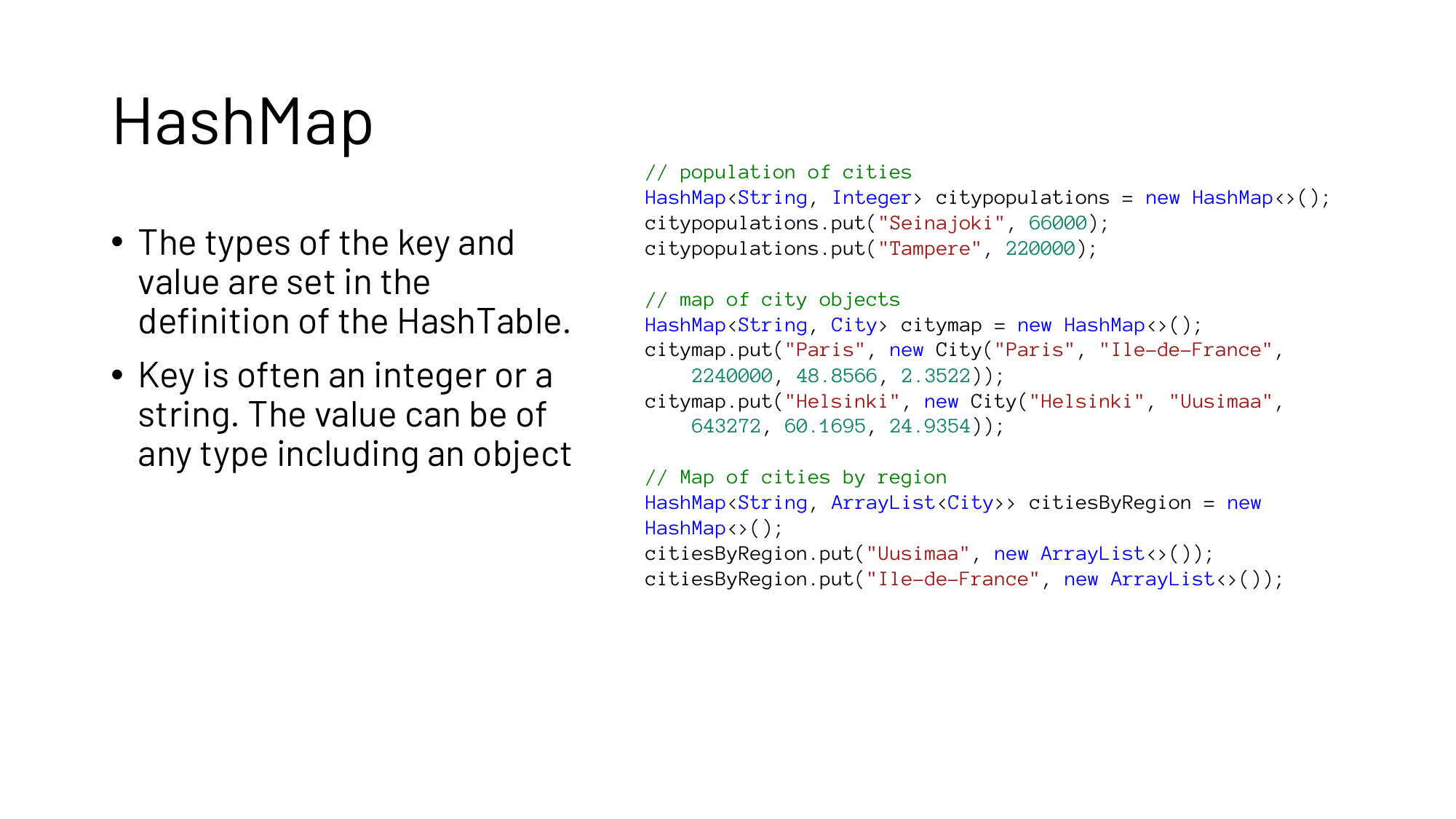

# HashMap
// population of cities
HashMap<String, Integer> citypopulations = new HashMap<>();
citypopulations.put("Seinajoki", 66000);
citypopulations.put("Tampere", 220000);
// map of city objects
HashMap<String, City> citymap = new HashMap<>();
citymap.put("Paris", new City("Paris", "Ile-de-France",
    2240000, 48.8566, 2.3522));
citymap.put("Helsinki", new City("Helsinki", "Uusimaa",
    643272, 60.1695, 24.9354));
// Map of cities by region
HashMap<String, ArrayList<City>> citiesByRegion = new HashMap<>();
citiesByRegion.put("Uusimaa", new ArrayList<>());
citiesByRegion.put("Ile-de-France", new ArrayList<>());
The types of the key and value are set in the definition of the HashTable.
Key is often an integer or a string. The value can be of any type including an object